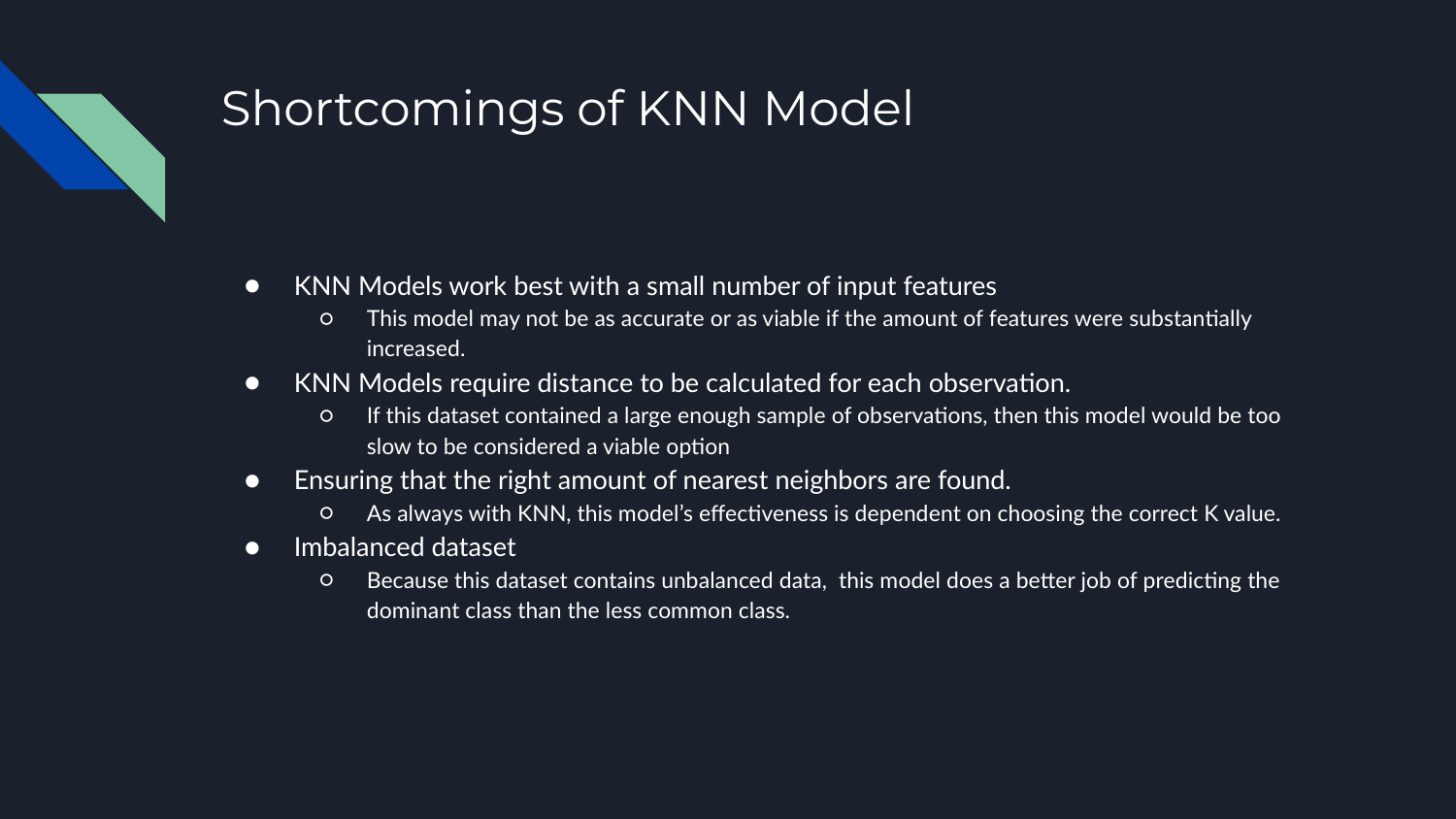

# Shortcomings of KNN Model
KNN Models work best with a small number of input features
This model may not be as accurate or as viable if the amount of features were substantially increased.
KNN Models require distance to be calculated for each observation.
If this dataset contained a large enough sample of observations, then this model would be too slow to be considered a viable option
Ensuring that the right amount of nearest neighbors are found.
As always with KNN, this model’s effectiveness is dependent on choosing the correct K value.
Imbalanced dataset
Because this dataset contains unbalanced data,  this model does a better job of predicting the dominant class than the less common class.